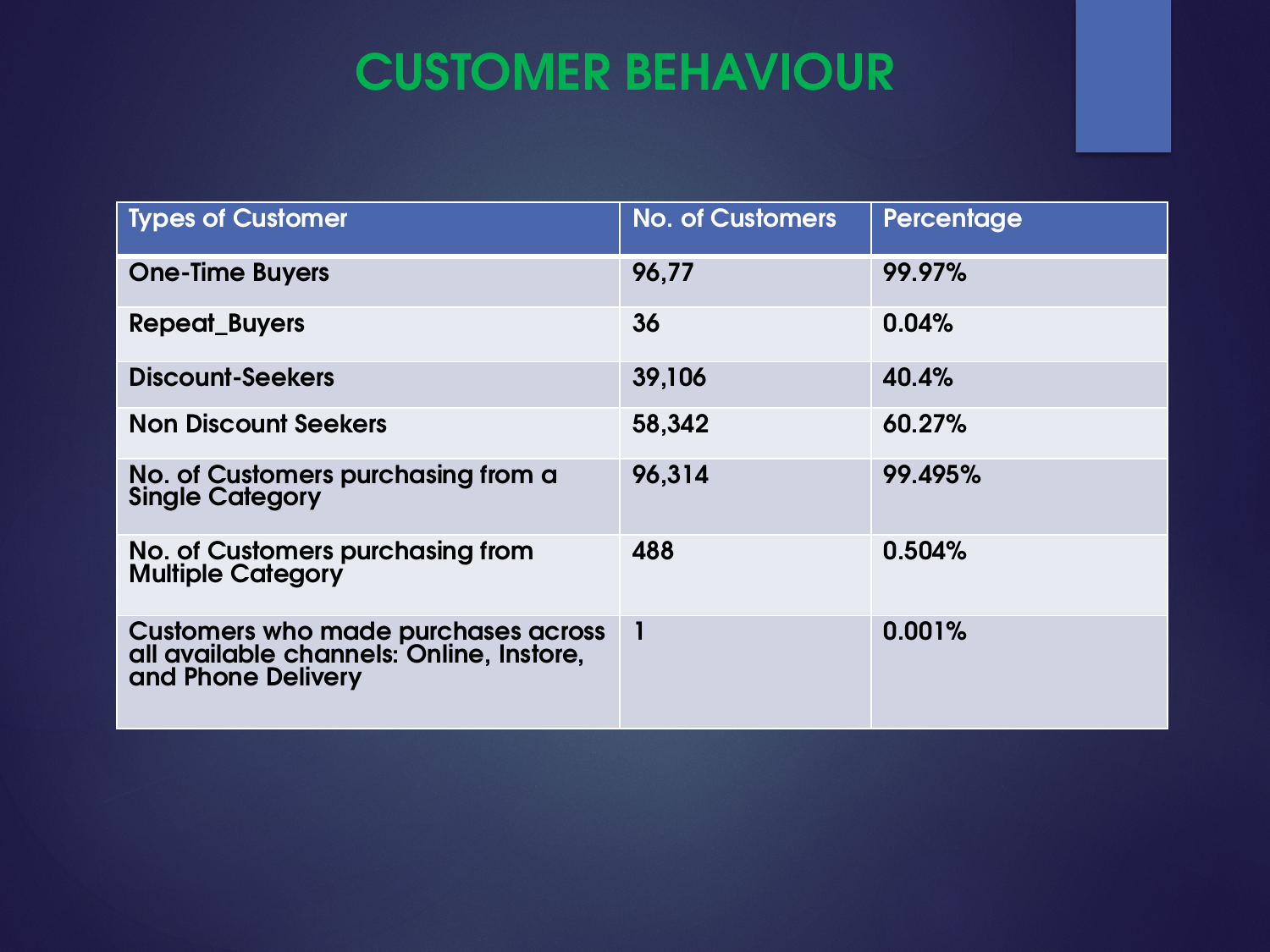

CUSTOMER BEHAVIOUR
| Types of Customer | No. of Customers | Percentage |
| --- | --- | --- |
| One-Time Buyers | 96,77 | 99.97% |
| Repeat\_Buyers | 36 | 0.04% |
| Discount-Seekers | 39,106 | 40.4% |
| Non Discount Seekers | 58,342 | 60.27% |
| No. of Customers purchasing from a Single Category | 96,314 | 99.495% |
| No. of Customers purchasing from Multiple Category | 488 | 0.504% |
| Customers who made purchases across all available channels: Online, Instore, and Phone Delivery | 1 | 0.001% |